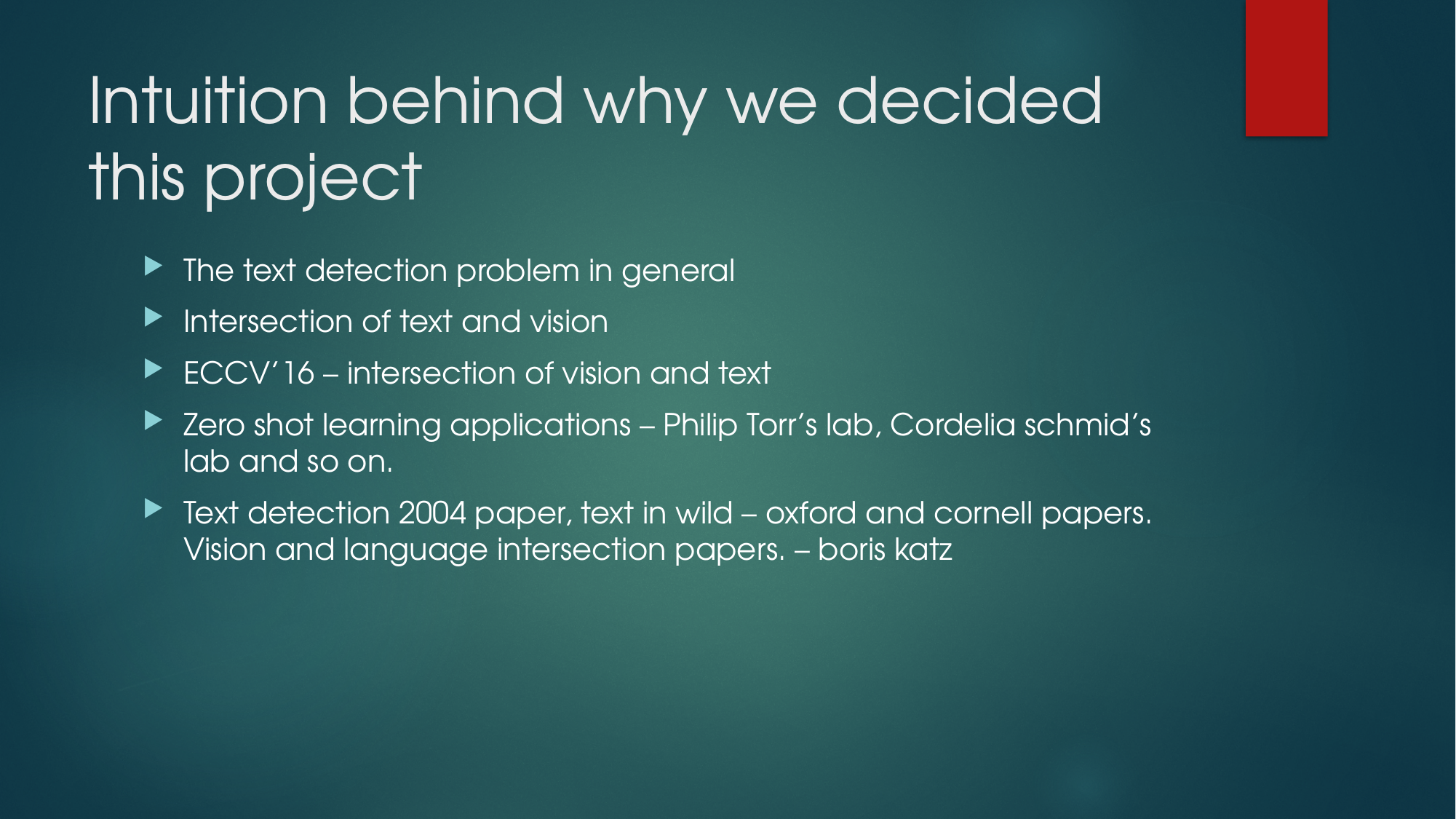

# Intuition behind why we decided this project
The text detection problem in general
Intersection of text and vision
ECCV’16 – intersection of vision and text
Zero shot learning applications – Philip Torr’s lab, Cordelia schmid’s lab and so on.
Text detection 2004 paper, text in wild – oxford and cornell papers. Vision and language intersection papers. – boris katz